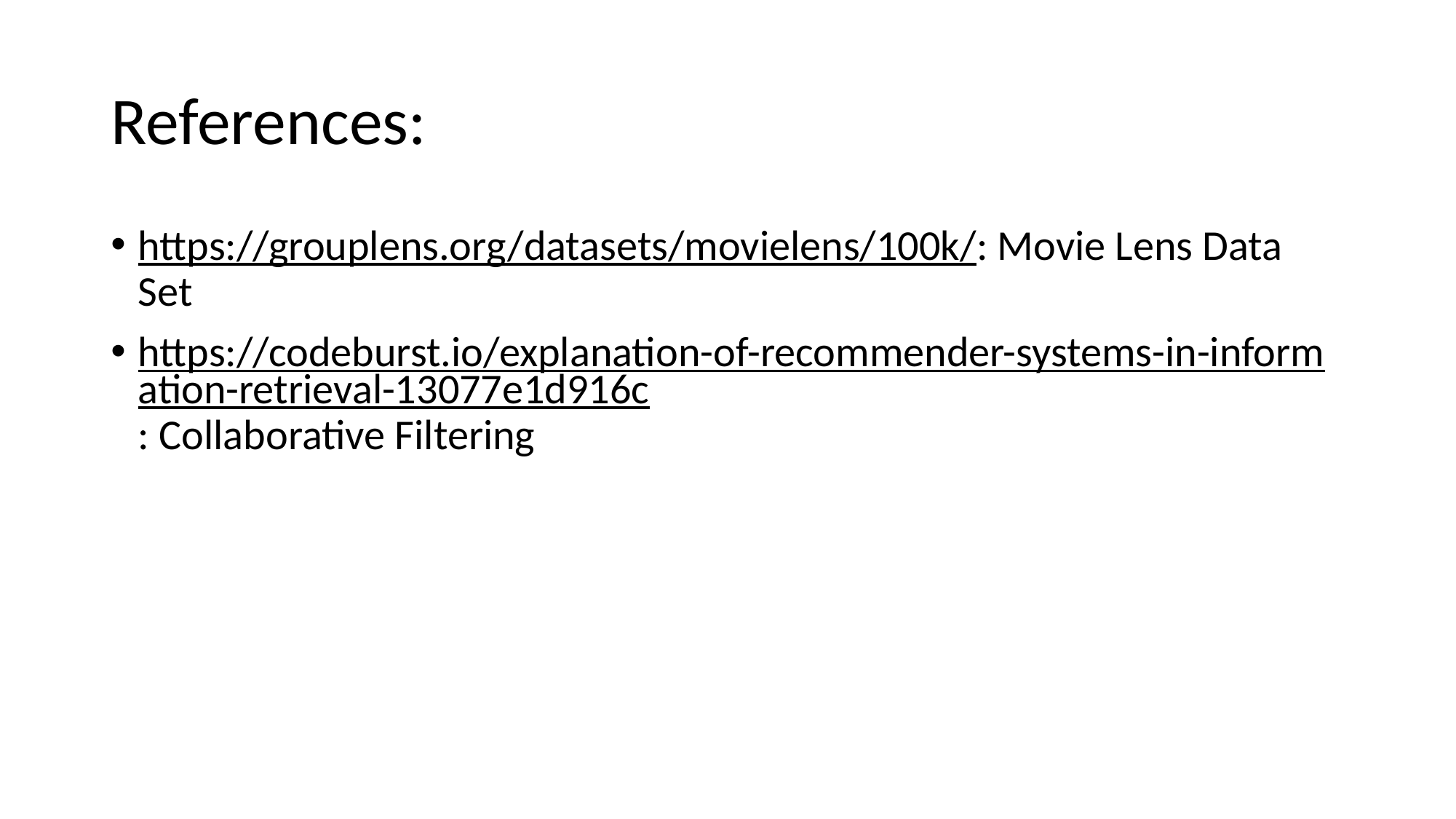

# References:
https://grouplens.org/datasets/movielens/100k/: Movie Lens Data Set
https://codeburst.io/explanation-of-recommender-systems-in-information-retrieval-13077e1d916c: Collaborative Filtering